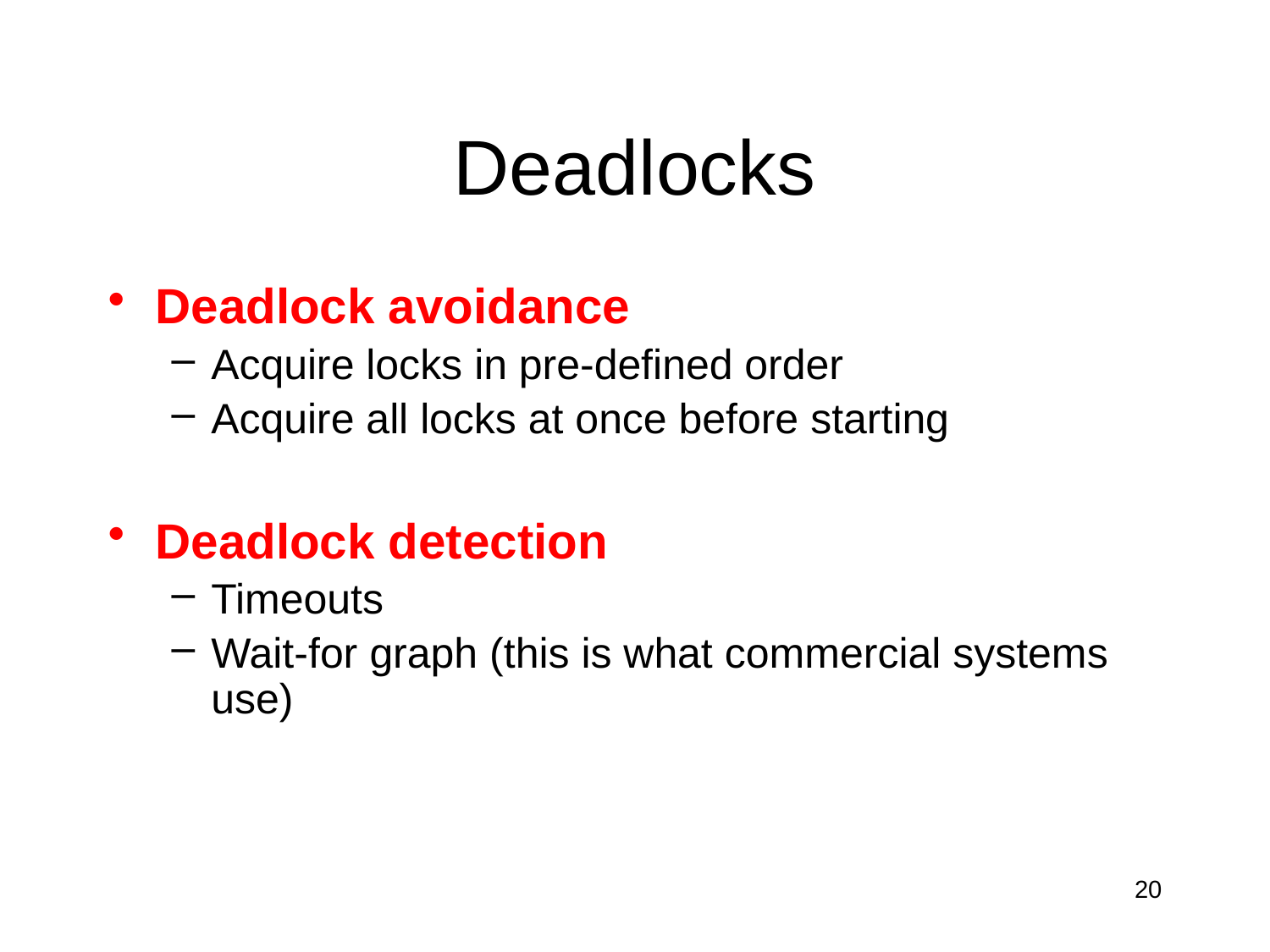

# Deadlocks
Deadlock avoidance
Acquire locks in pre-defined order
Acquire all locks at once before starting

Deadlock detection
Timeouts
Wait-for graph (this is what commercial systems use)

20